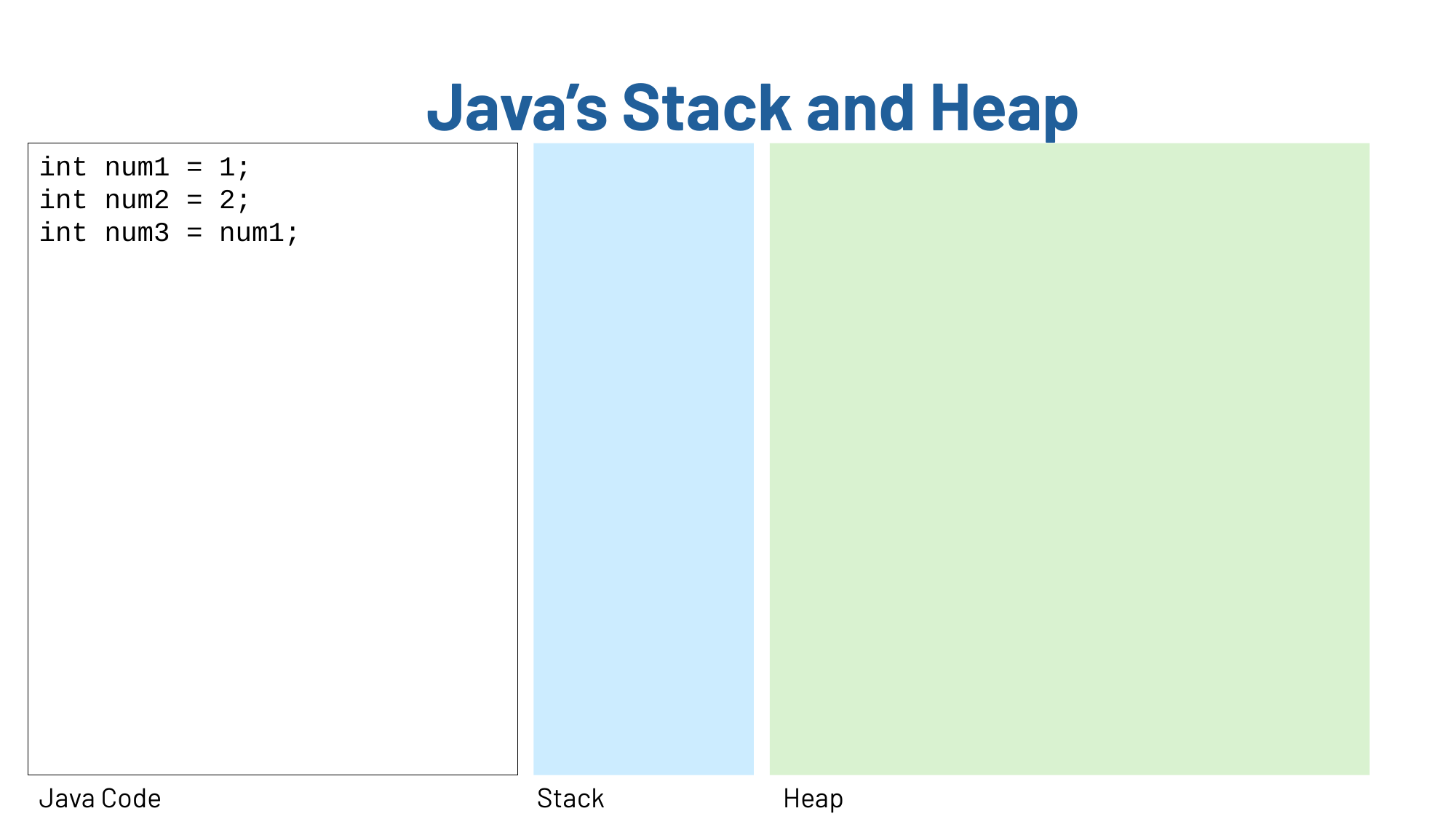

Java’s Stack and Heap

int num1 = 1;
int num2 = 2;
int num3 = num1;

Java Code
Stack
Heap